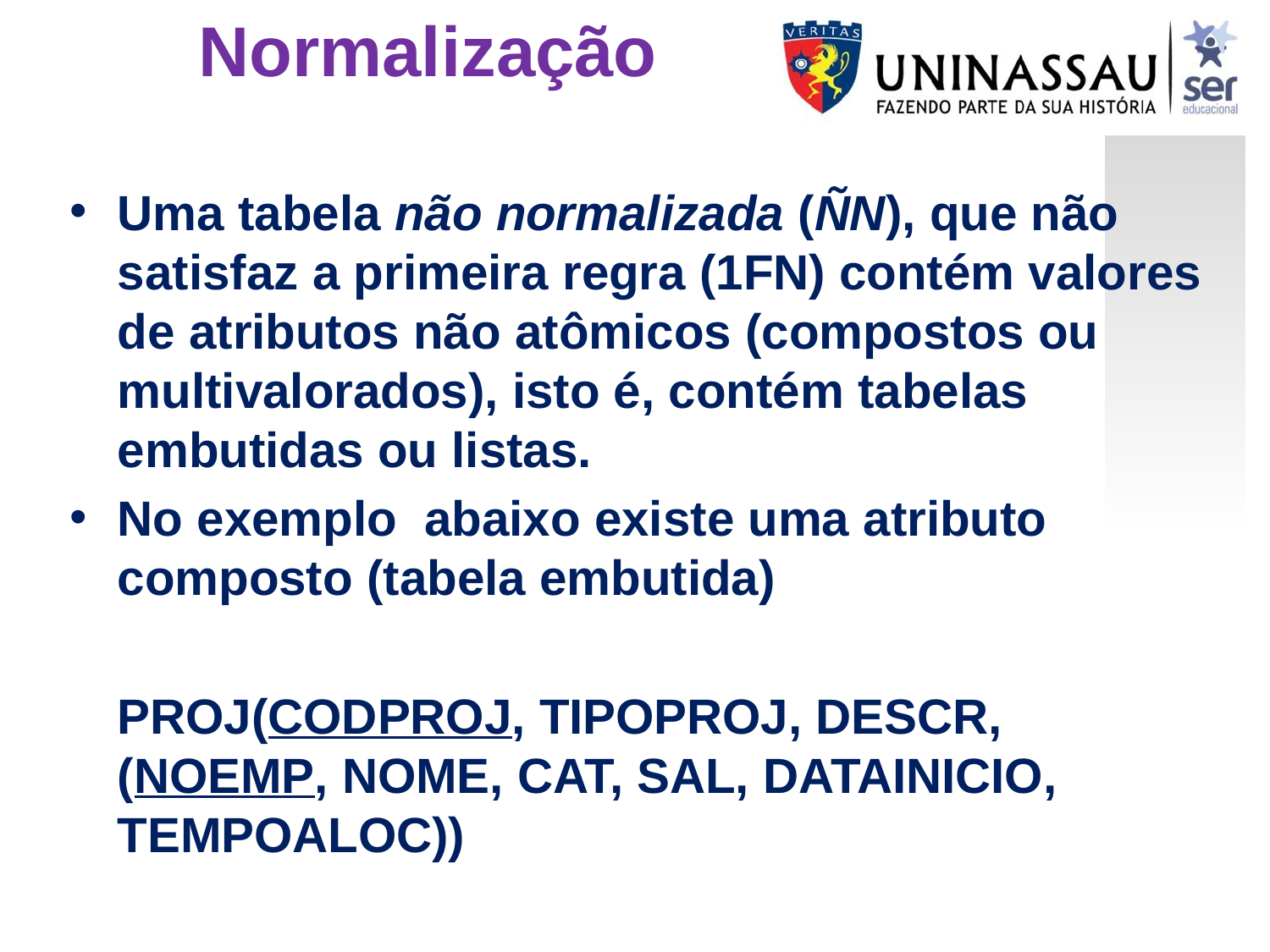

Normalização
Uma tabela não normalizada (ÑN), que não satisfaz a primeira regra (1FN) contém valores de atributos não atômicos (compostos ou multivalorados), isto é, contém tabelas embutidas ou listas.
No exemplo  abaixo existe uma atributo composto (tabela embutida)

	PROJ(CODPROJ, TIPOPROJ, DESCR, (NOEMP, NOME, CAT, SAL, DATAINICIO, TEMPOALOC))